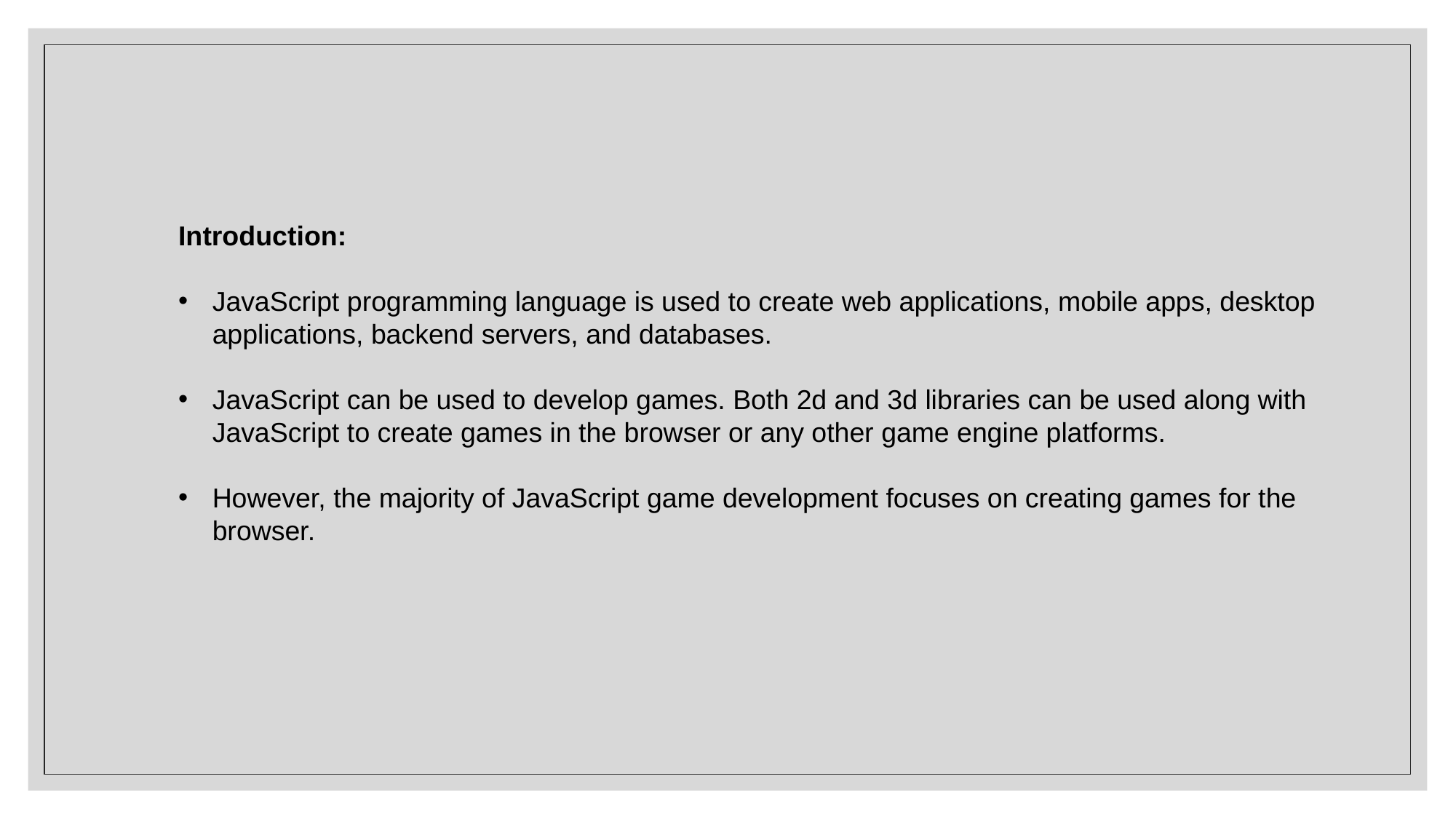

Introduction:

JavaScript programming language is used to create web applications, mobile apps, desktop applications, backend servers, and databases.

JavaScript can be used to develop games. Both 2d and 3d libraries can be used along with JavaScript to create games in the browser or any other game engine platforms.

However, the majority of JavaScript game development focuses on creating games for the browser.